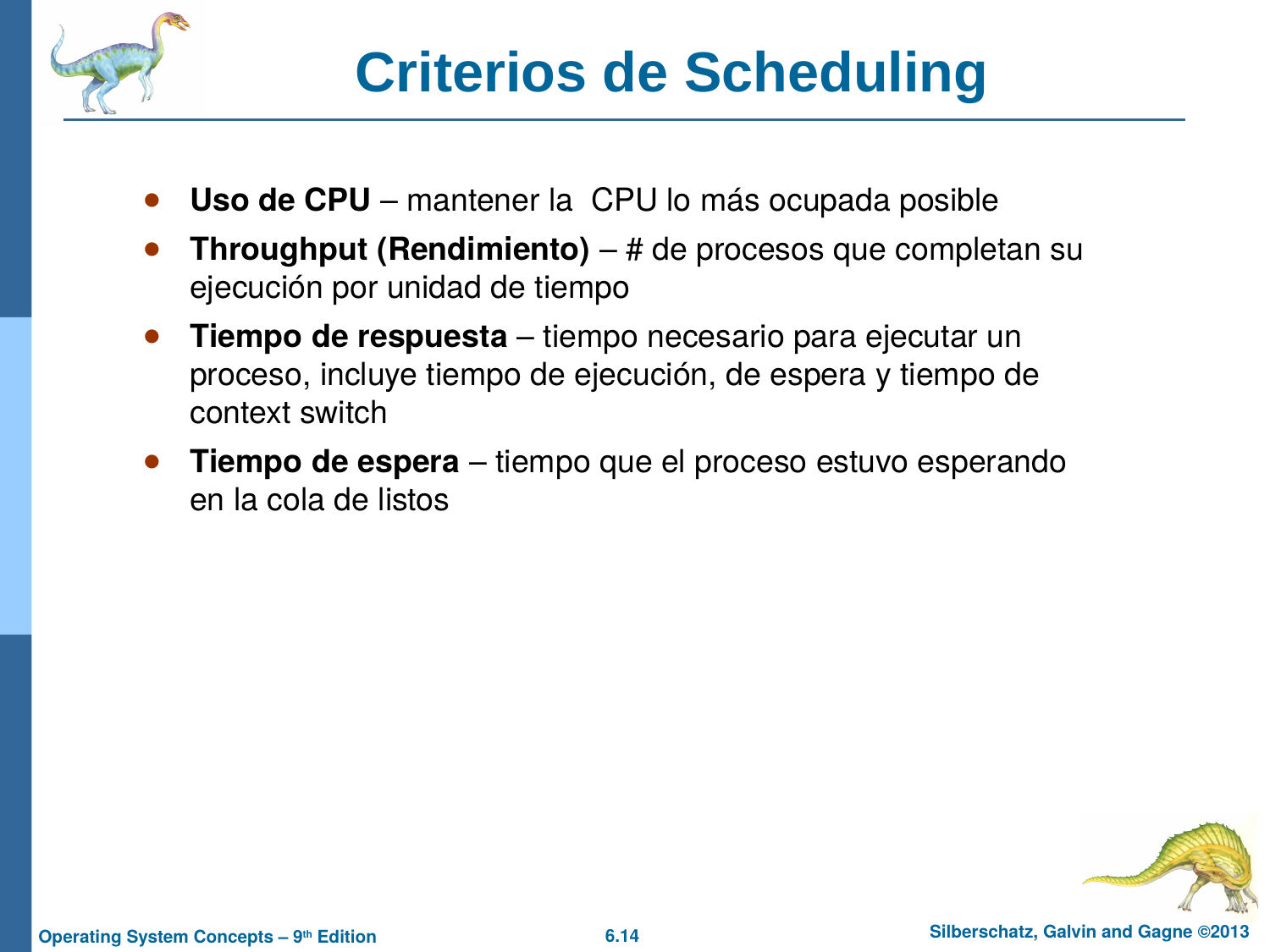

# Criterios de Scheduling
Uso de CPU – mantener la  CPU lo más ocupada posible
Throughput (Rendimiento) – # de procesos que completan su ejecución por unidad de tiempo
Tiempo de respuesta – tiempo necesario para ejecutar un proceso, incluye tiempo de ejecución, de espera y tiempo de context switch
Tiempo de espera – tiempo que el proceso estuvo esperando en la cola de listos